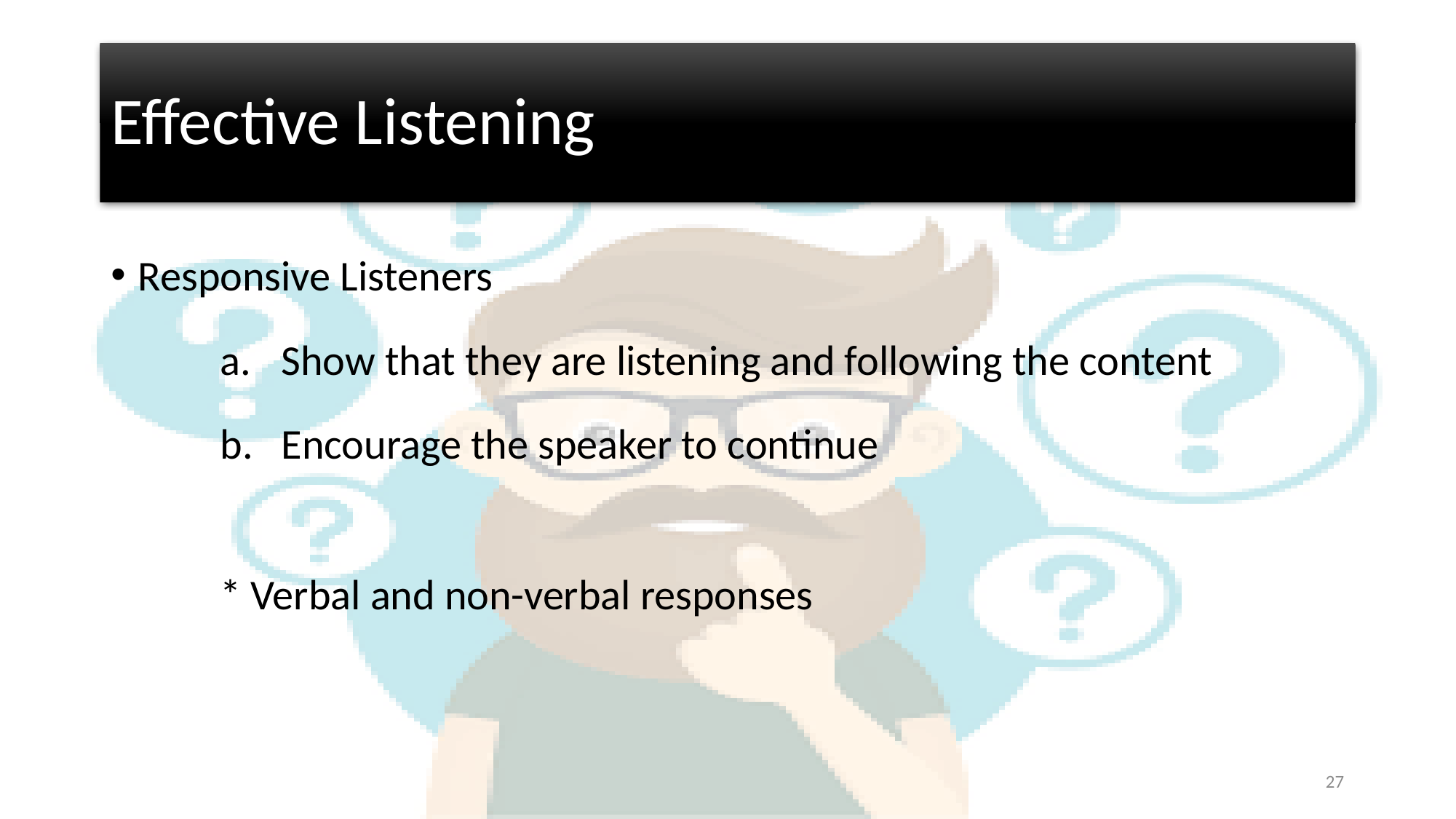

# Effective Listening
Responsive Listeners
Show that they are listening and following the content
Encourage the speaker to continue

* Verbal and non-verbal responses
27